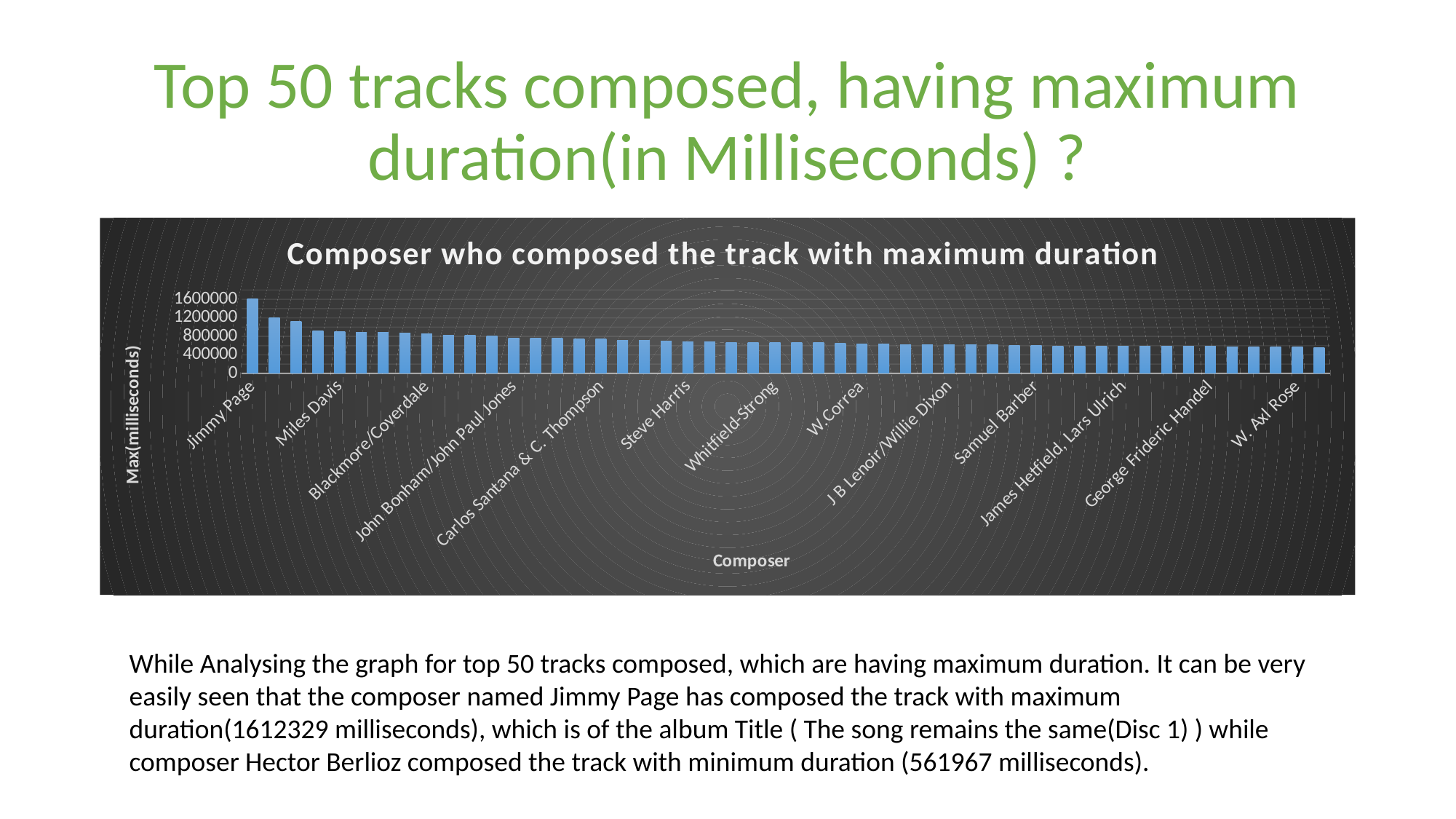

# Top 50 tracks composed, having maximum duration(in Milliseconds) ?

### Chart: Composer who composed the track with maximum duration

| Category |  |
|---|---|
| Jimmy Page | 1612329.0 |
| Blackmore/Gillan/Glover/Lord/Paice | 1196094.0 |
| Jimmy Page/Led Zeppelin | 1116734.0 |
| Gillan/Glover/Lord/Nix - Blackmore/Paice | 913658.0 |
| Miles Davis | 907520.0 |
| Carlos Santana | 882834.0 |
| Terry Bozzio, Steve Stevens, Tony Levin | 880640.0 |
| John Bonham/John Paul Jones/Robert Plant/Willie Dixon | 863895.0 |
| Blackmore/Coverdale | 854700.0 |
| Arthur Crudup/Bernard Besman/Bukka White/Doc Pomus/John Bonham/John Lee Hooker/John Paul Jones/Mort Shuman/Robert Plant/Willie Dixon | 825103.0 |
| Harris | 816509.0 |
| Coverdale/Lord/Paice | 804101.0 |
| John Bonham/John Paul Jones | 766354.0 |
| Blackmore/Coverdale/Lord/Paice | 763924.0 |
| Coverdale | 758648.0 |
| John Paul Jones/Robert Plant | 749897.0 |
| Carlos Santana & C. Thompson | 747755.0 |
| E.Weiss | 713534.0 |
| Chester Burnett/Jimmy Page/John Bonham/John Paul Jones/Robert Plant | 711836.0 |
| Robby Krieger, Ray Manzarek, John Densmore, Jim Morrison | 701831.0 |
| Steve Harris | 678008.0 |
| Frank Zappa | 677694.0 |
| Diamond/Shermann | 671712.0 |
| Geddy Lee And Alex Lifeson/Geddy Lee And Neil Peart/Rush | 667428.0 |
| Whitfield-Strong | 664894.0 |
| Astor Campbell, Delroy "Chris" Cooper, Donovan Jackson, Dorothy Fields, Earl Chinna Smith, Felix Howard, Gordon Williams, James Moody, Jimmy McHugh, Matt Rowe, Salaam Remi & Stefan Skarbek | 663426.0 |
| Jim Beard & Jon Herington | 659226.0 |
| Robert Plant | 657293.0 |
| W.Correa | 638563.0 |
| John Paul Jones, Jimmy Page & Robert Plant | 634435.0 |
| Jimmy Page/Robert Plant | 625502.0 |
| Blackmore, Gillan, Glover, Lord, Paice | 620460.0 |
| J B Lenoir/Willie Dixon | 619467.0 |
| Gillan/Glover/Lord/Paice | 618031.0 |
| Smith, Toby | 616829.0 |
| Richie Blackmore, Ian Gillian, Roger Glover, Jon Lord, Ian Paice | 602880.0 |
| Samuel Barber | 596519.0 |
| M.Babatunde Olantunji | 592953.0 |
| U2 & Van Dyke Parks | 591986.0 |
| Amos Blakemore/Buddy Guy | 589531.0 |
| James Hetfield, Lars Ulrich | 588721.0 |
| James Hetfield, Lars Ulrich and Cliff Burton | 588564.0 |
| James Hetfield, Lars Ulrich & Kirk Hammett | 585769.0 |
| Billy Cobham | 582086.0 |
| George Frideric Handel | 582029.0 |
| Janick Gers/Steve Harris | 578324.0 |
| Kelly, Mosley, Rothery, Trewaves | 569704.0 |
| Henryk Górecki | 567494.0 |
| W. Axl Rose | 563800.0 |
| Hector Berlioz | 561967.0 |
While Analysing the graph for top 50 tracks composed, which are having maximum duration. It can be very easily seen that the composer named Jimmy Page has composed the track with maximum duration(1612329 milliseconds), which is of the album Title ( The song remains the same(Disc 1) ) while composer Hector Berlioz composed the track with minimum duration (561967 milliseconds).